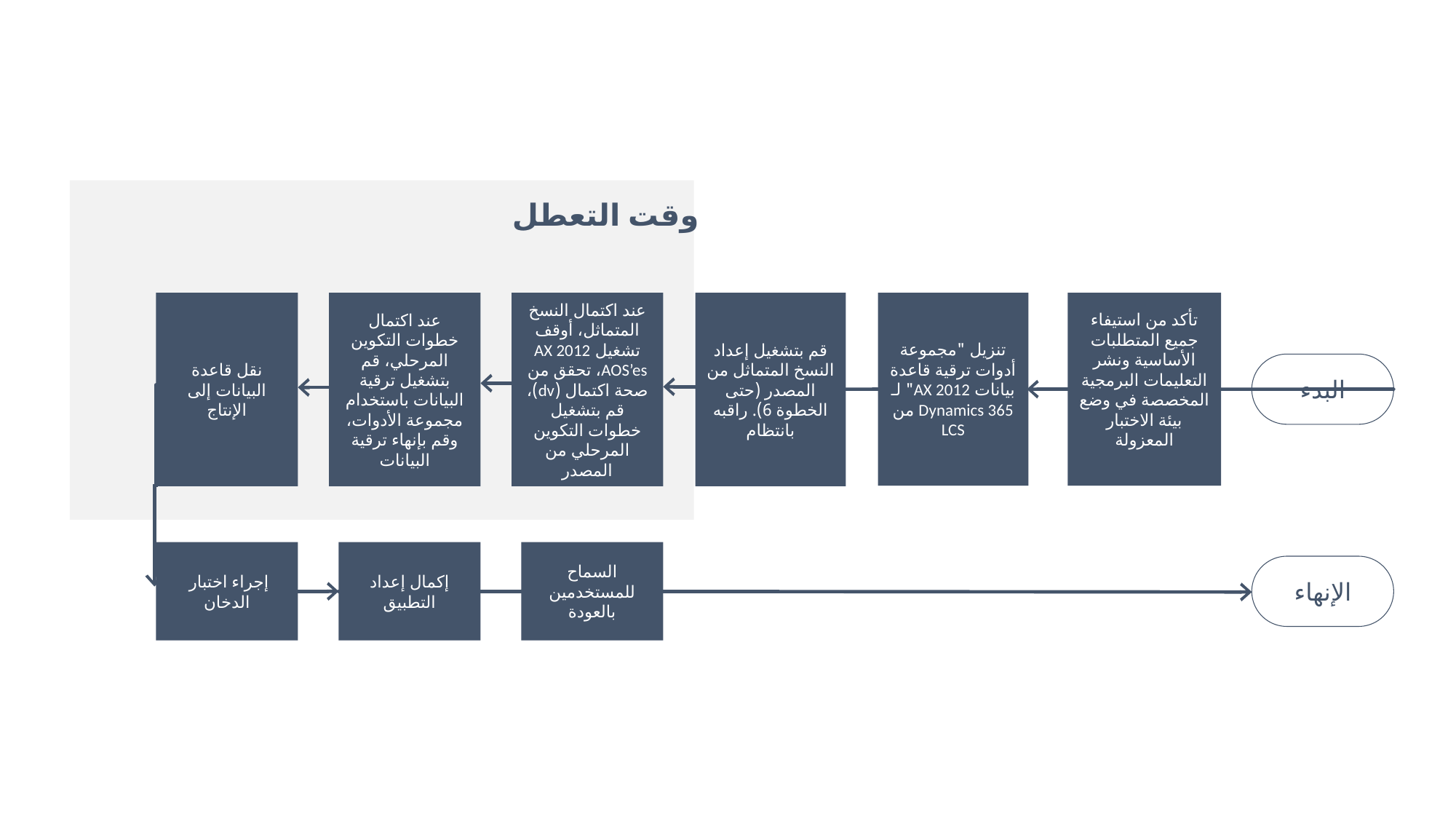

وقت التعطل
عند اكتمال النسخ المتماثل، أوقف تشغيل AX 2012 AOS’es، تحقق من صحة اكتمال (dv)، قم بتشغيل خطوات التكوين المرحلي من المصدر
عند اكتمال خطوات التكوين المرحلي، قم بتشغيل ترقية البيانات باستخدام مجموعة الأدوات، وقم بإنهاء ترقية البيانات
تأكد من استيفاء جميع المتطلبات الأساسية ونشر التعليمات البرمجية المخصصة في وضع بيئة الاختبار المعزولة

تنزيل "مجموعة أدوات ترقية قاعدة بيانات AX 2012" لـ Dynamics 365 من LCS
قم بتشغيل إعداد النسخ المتماثل من المصدر (حتى الخطوة 6). راقبه بانتظام
نقل قاعدة البيانات إلى الإنتاج
البدء
السماح للمستخدمين بالعودة
إكمال إعداد التطبيق
إجراء اختبار
الدخان
الإنهاء